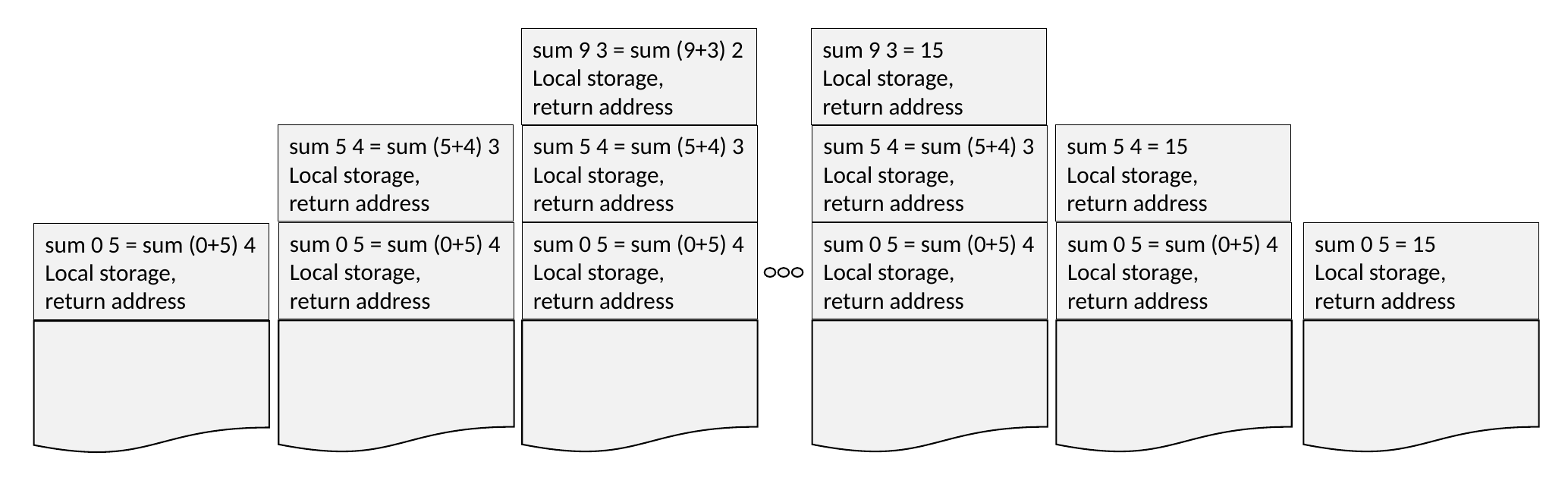

sum 9 3 = sum (9+3) 2
Local storage,
return address
sum 9 3 = 15
Local storage,
return address
sum 5 4 = sum (5+4) 3
Local storage,
return address
sum 5 4 = 15
Local storage,
return address
sum 5 4 = sum (5+4) 3
Local storage,
return address
sum 5 4 = sum (5+4) 3
Local storage,
return address
sum 0 5 = sum (0+5) 4
Local storage,
return address
sum 0 5 = sum (0+5) 4
Local storage,
return address
sum 0 5 = sum (0+5) 4
Local storage,
return address
sum 0 5 = sum (0+5) 4
Local storage,
return address
sum 0 5 = 15
Local storage,
return address
sum 0 5 = sum (0+5) 4
Local storage,
return address